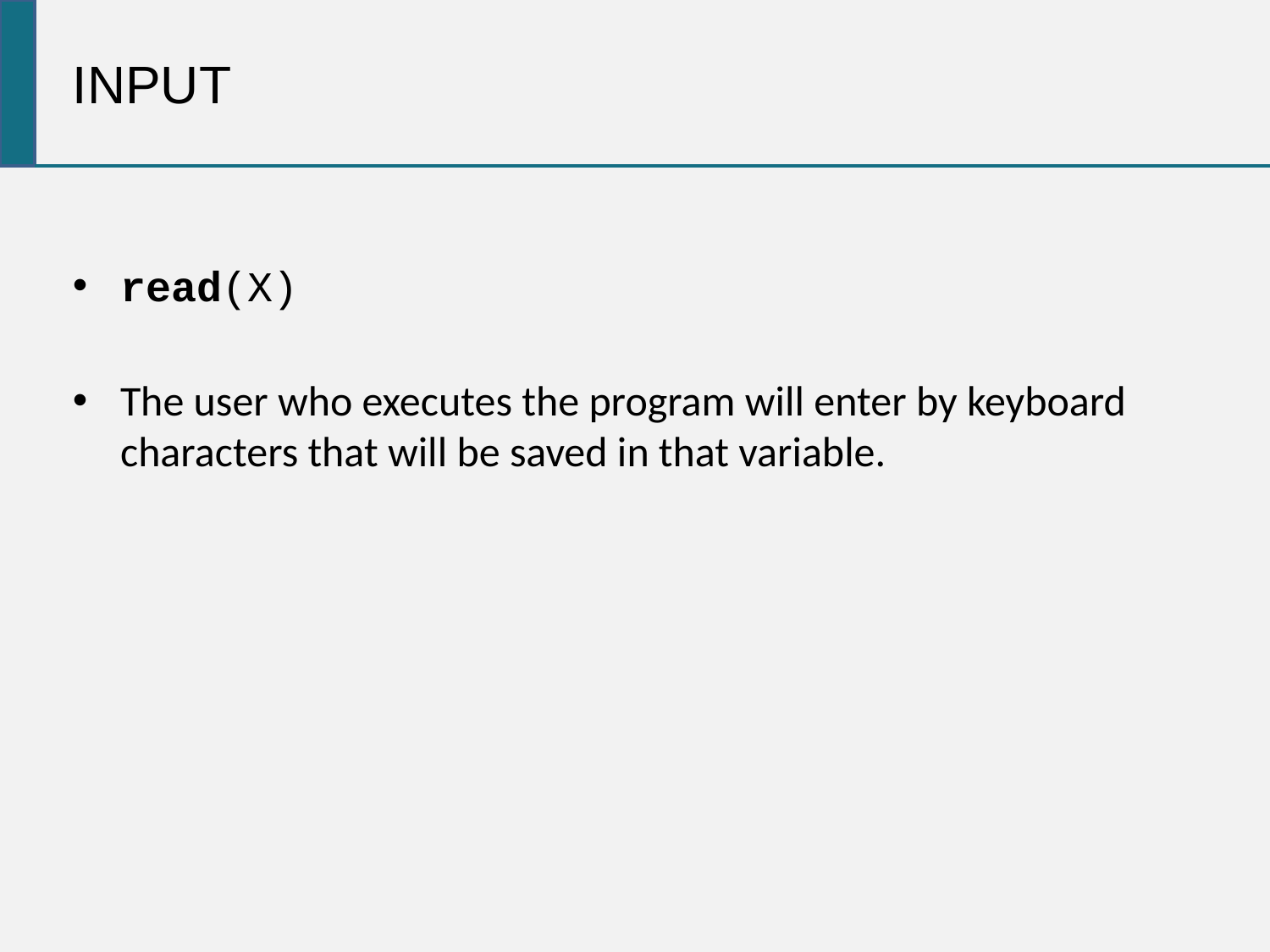

INPUT

read(X)

The user who executes the program will enter by keyboard characters that will be saved in that variable.